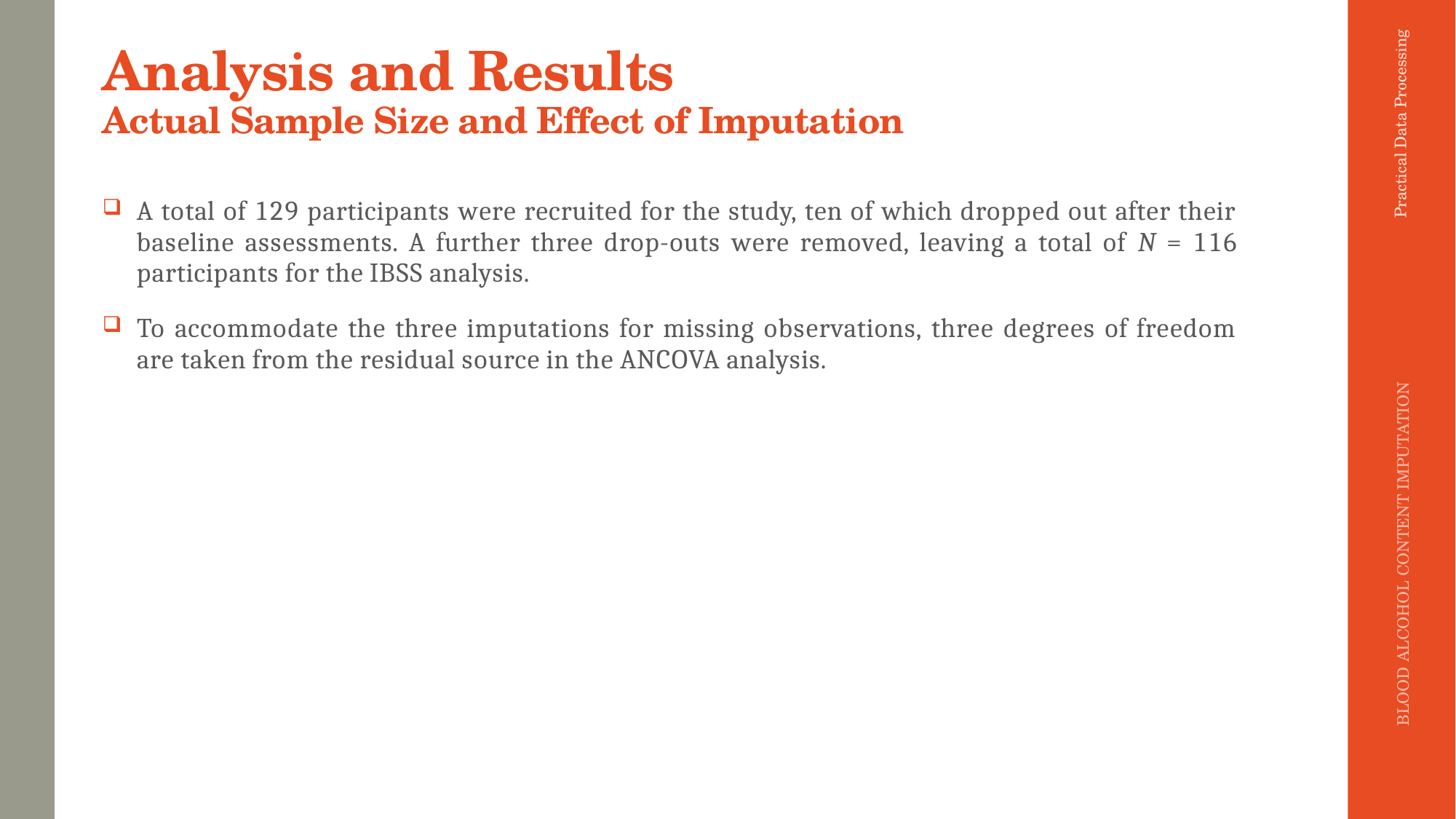

# Analysis and Results Actual Sample Size and Effect of Imputation
Practical Data Processing
A total of 129 participants were recruited for the study, ten of which dropped out after their baseline assessments. A further three drop-outs were removed, leaving a total of N = 116 participants for the IBSS analysis.
To accommodate the three imputations for missing observations, three degrees of freedom are taken from the residual source in the ANCOVA analysis.